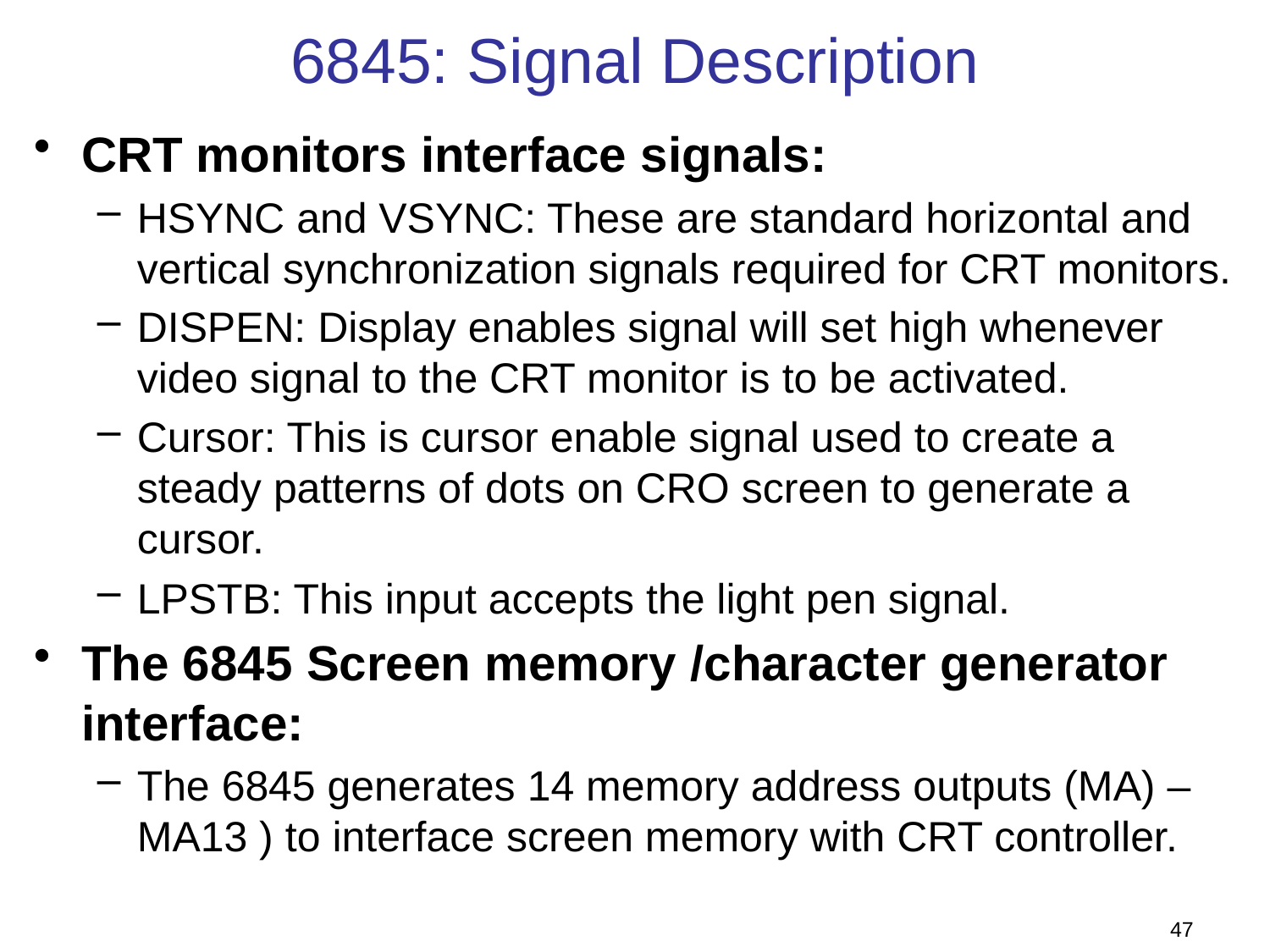

# 6845: Signal Description
CRT monitors interface signals:
HSYNC and VSYNC: These are standard horizontal and vertical synchronization signals required for CRT monitors.
DISPEN: Display enables signal will set high whenever video signal to the CRT monitor is to be activated.
Cursor: This is cursor enable signal used to create a steady patterns of dots on CRO screen to generate a cursor.
LPSTB: This input accepts the light pen signal.
The 6845 Screen memory /character generator interface:
The 6845 generates 14 memory address outputs (MA) – MA13 ) to interface screen memory with CRT controller.
47